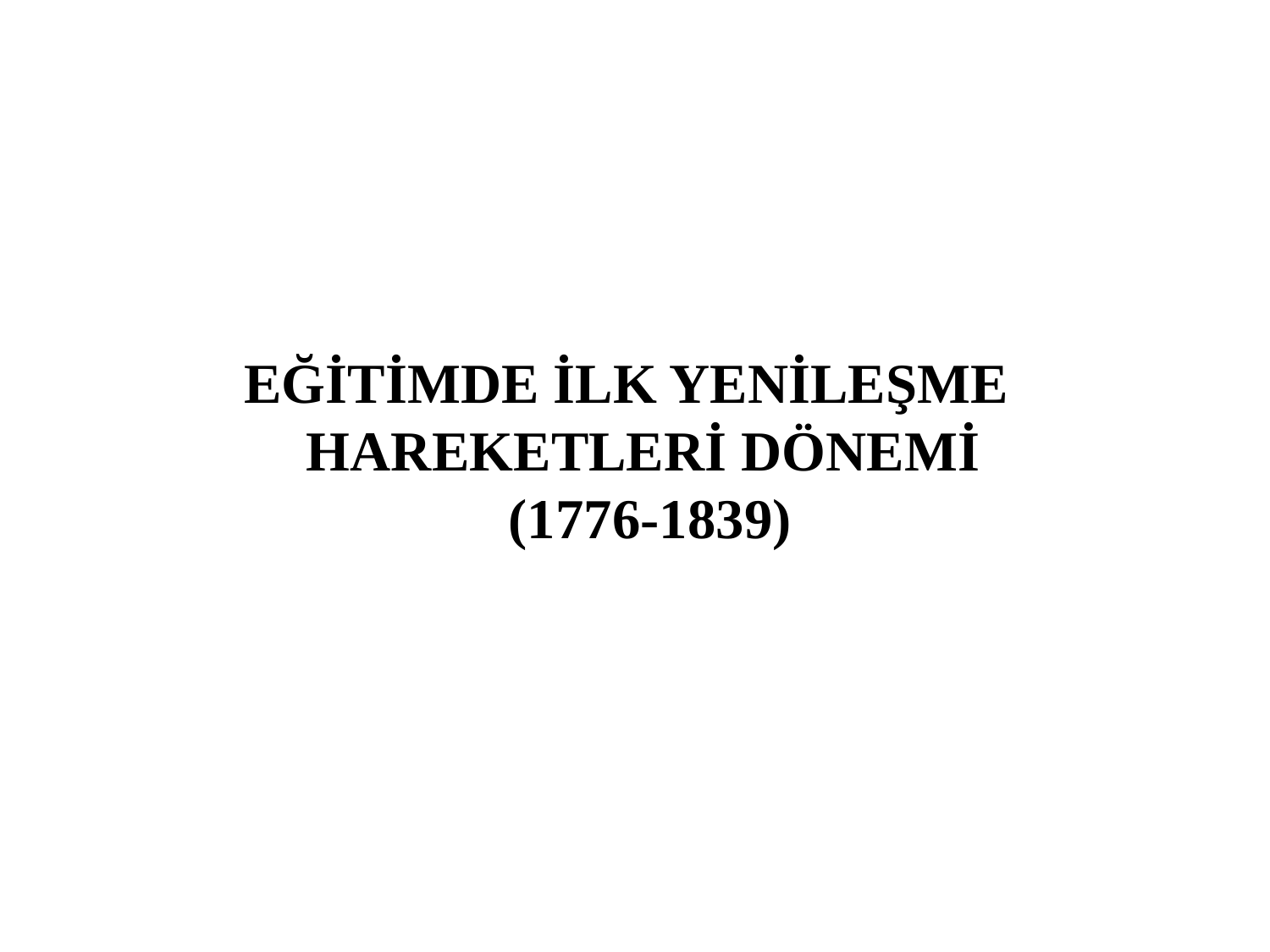

# EĞİTİMDE İLK YENİLEŞME HAREKETLERİ DÖNEMİ (1776-1839)